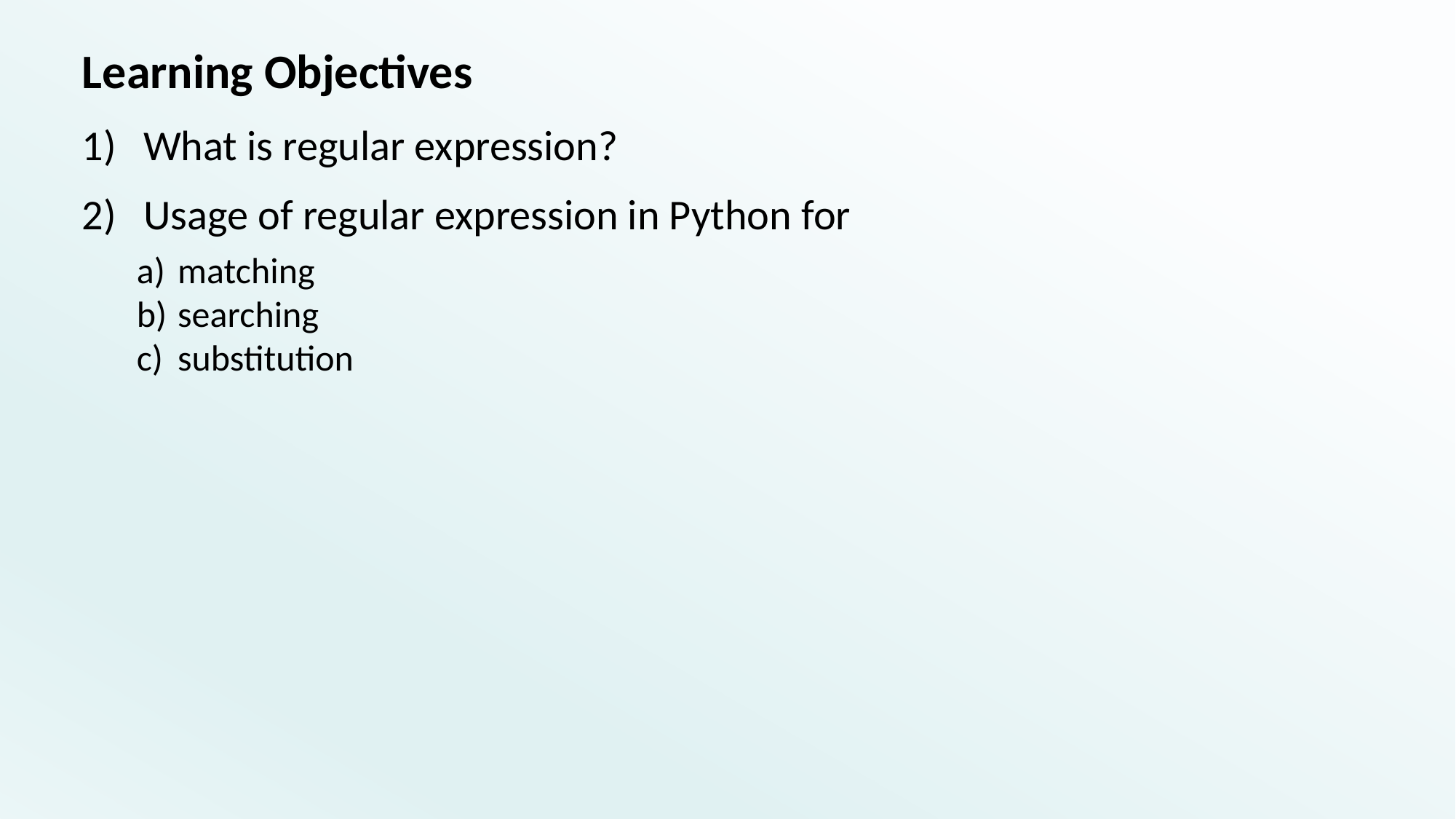

# Learning Objectives
What is regular expression?
Usage of regular expression in Python for
matching
searching
substitution